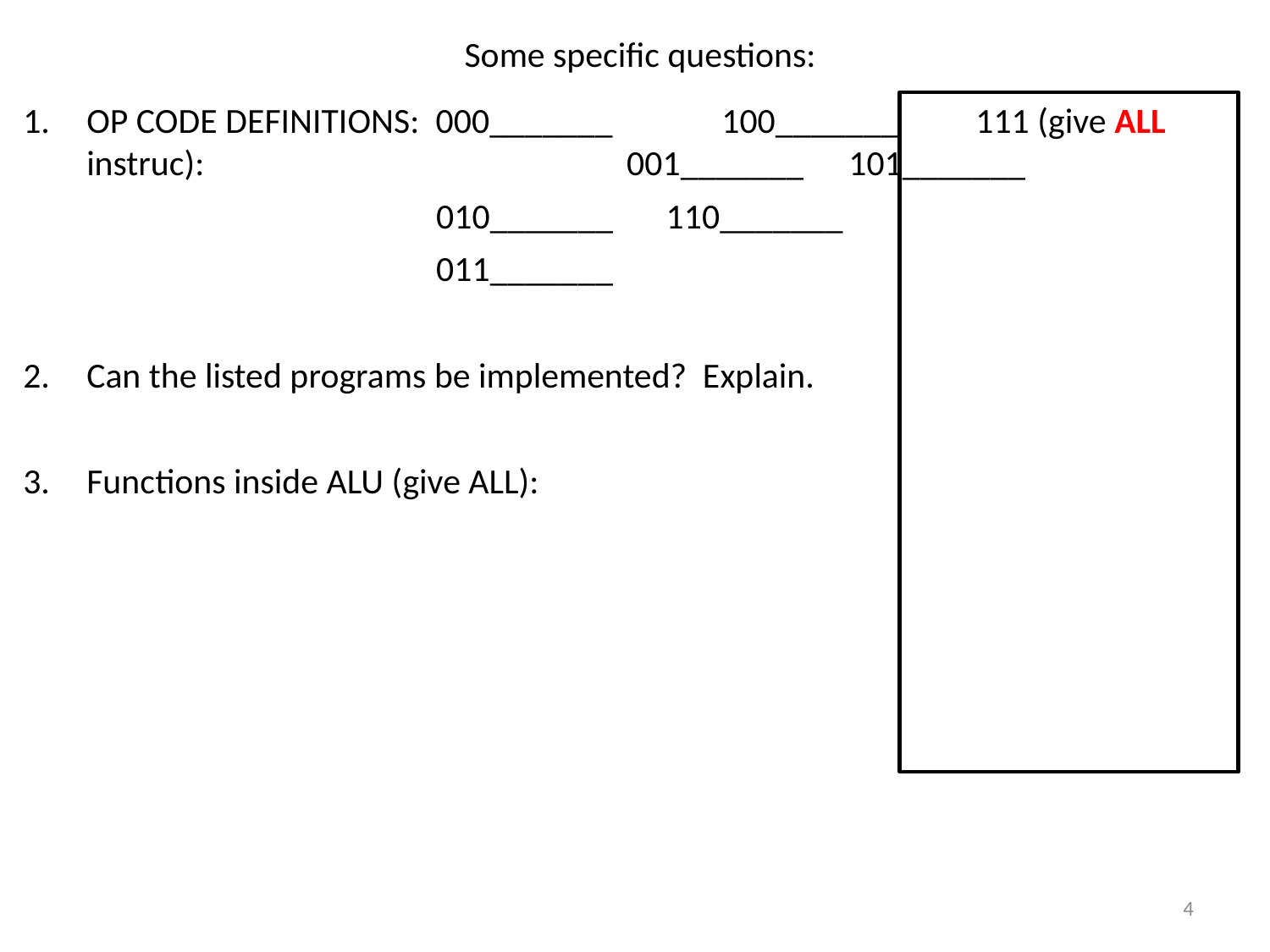

# Some specific questions:
OP CODE DEFINITIONS:  000_______	100_______	111 (give ALL instruc):  			    001_______	101_______
			    010_______	 110_______
			    011_______

Can the listed programs be implemented?  Explain.

Functions inside ALU (give ALL):

4